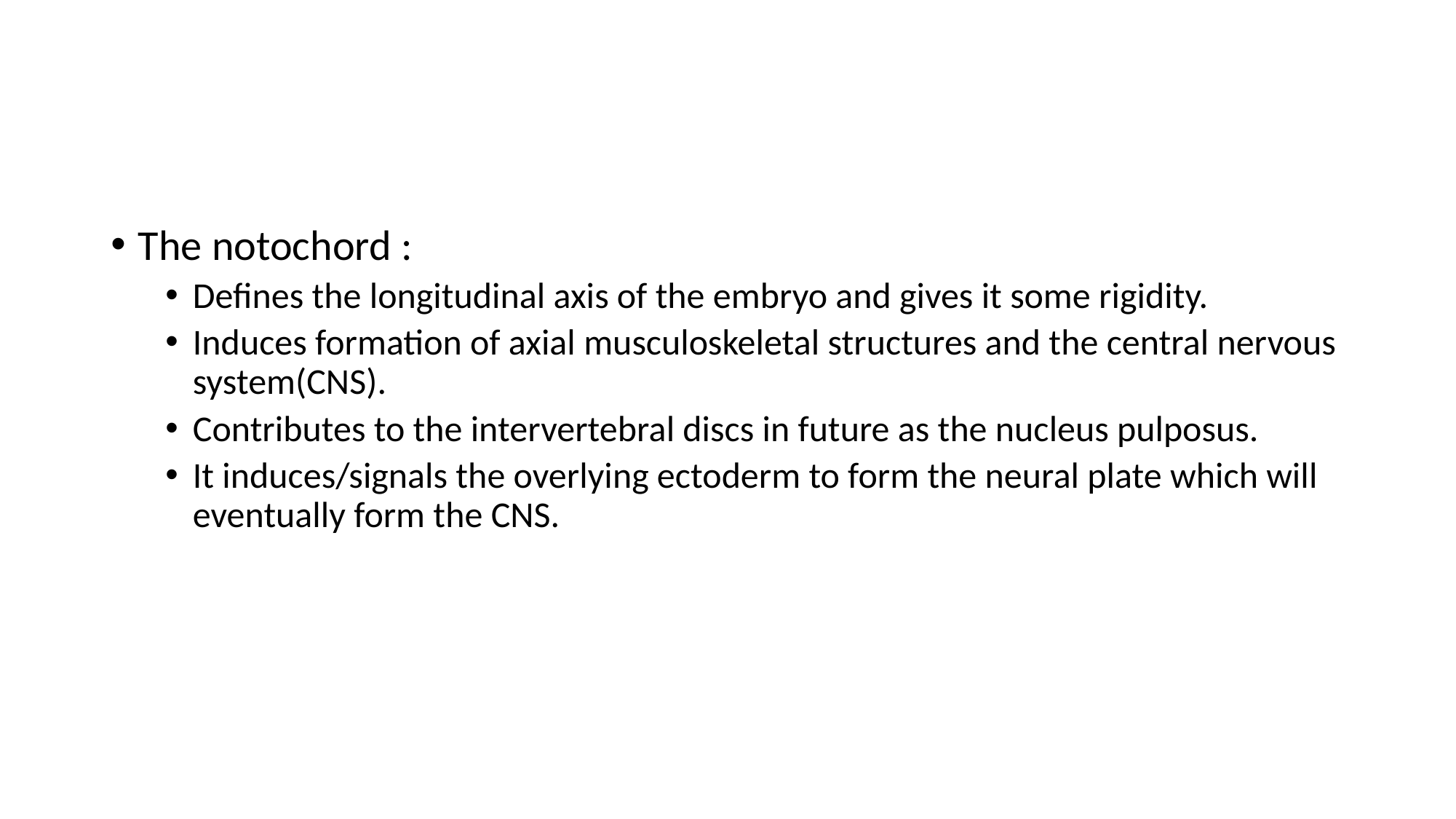

The notochord :
Defines the longitudinal axis of the embryo and gives it some rigidity.
Induces formation of axial musculoskeletal structures and the central nervous system(CNS).
Contributes to the intervertebral discs in future as the nucleus pulposus.
It induces/signals the overlying ectoderm to form the neural plate which will eventually form the CNS.